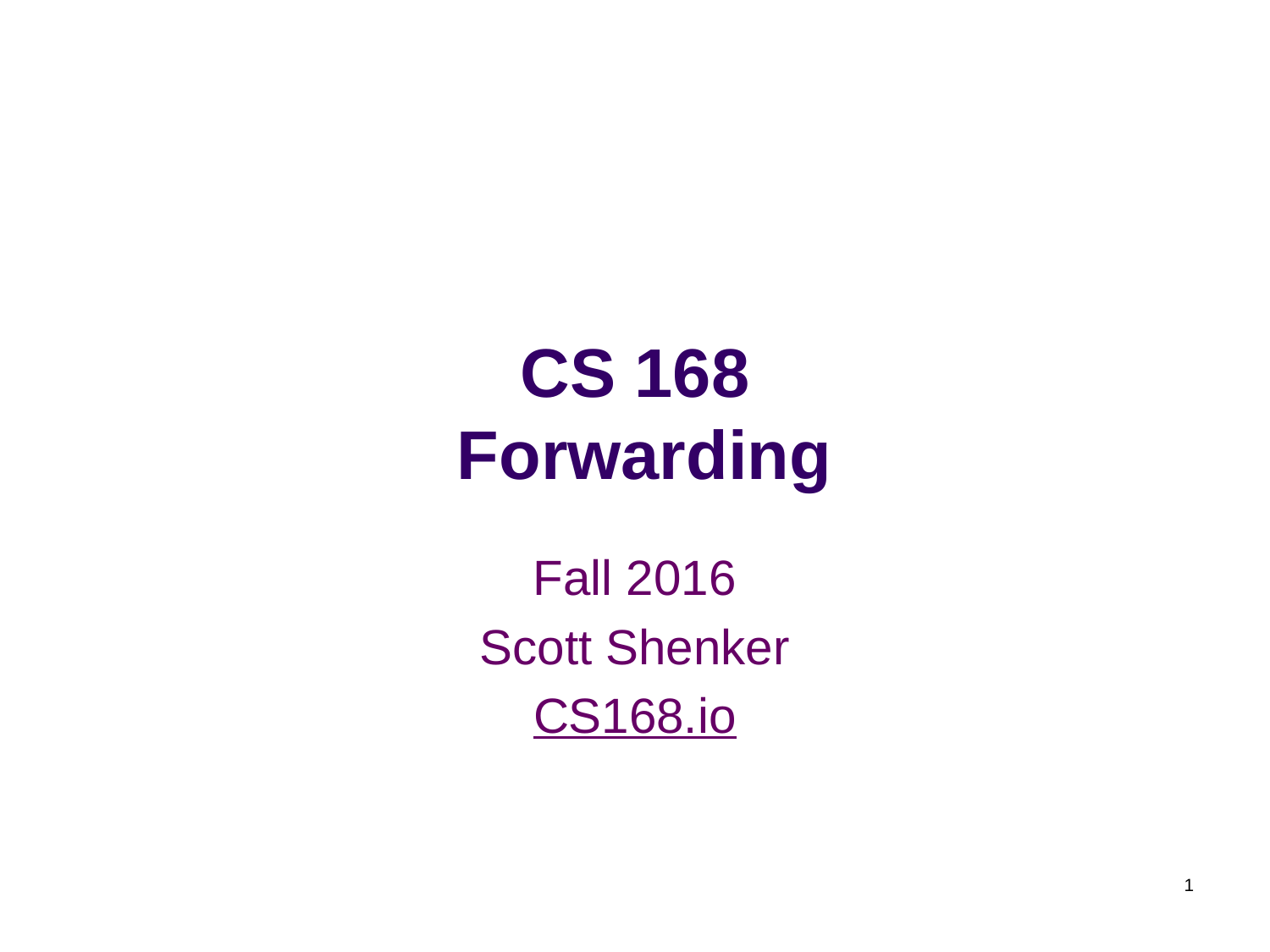

# CS 168 Forwarding
Fall 2016
Scott Shenker
CS168.io
1